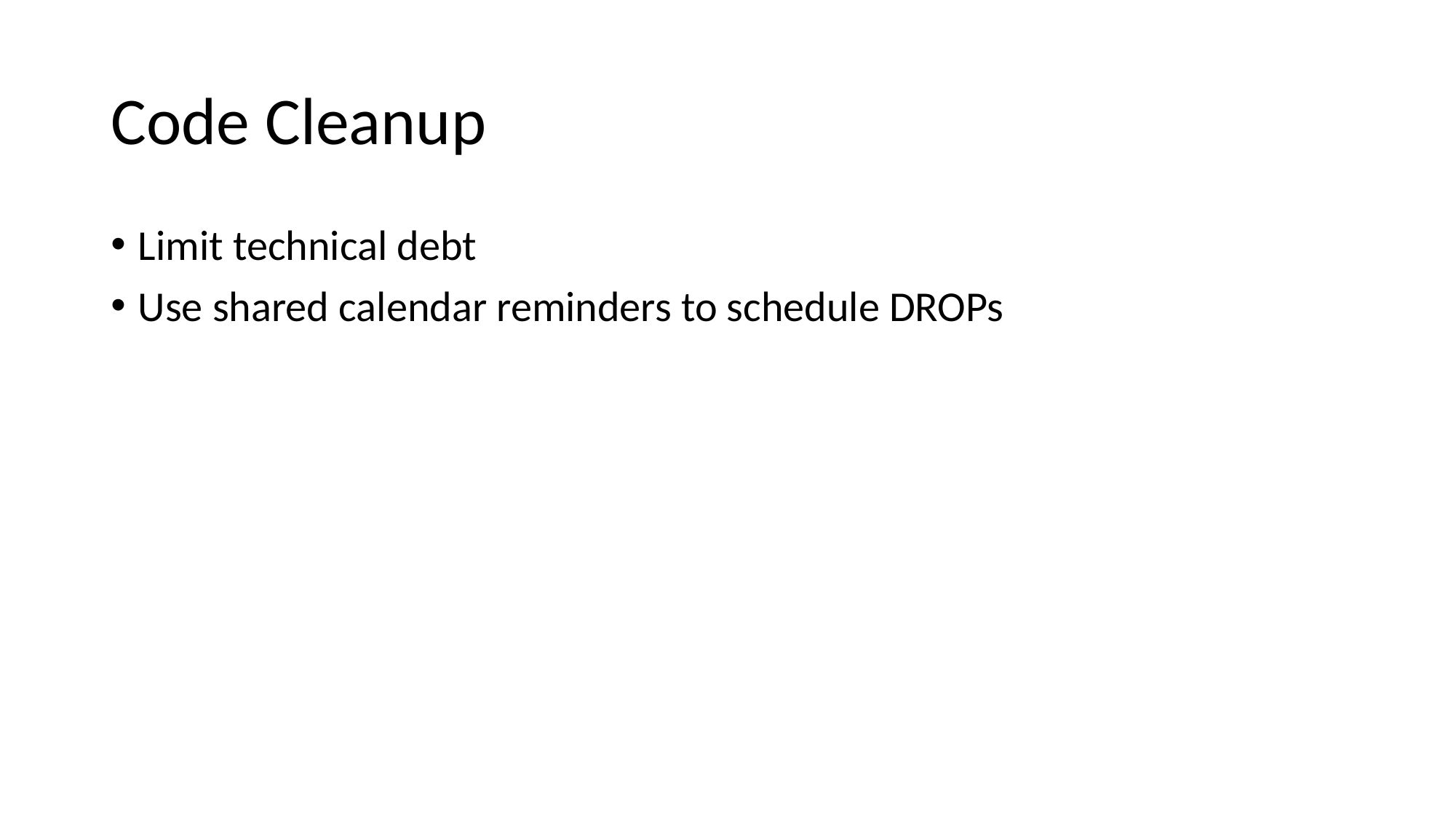

# Code Cleanup
Limit technical debt
Use shared calendar reminders to schedule DROPs